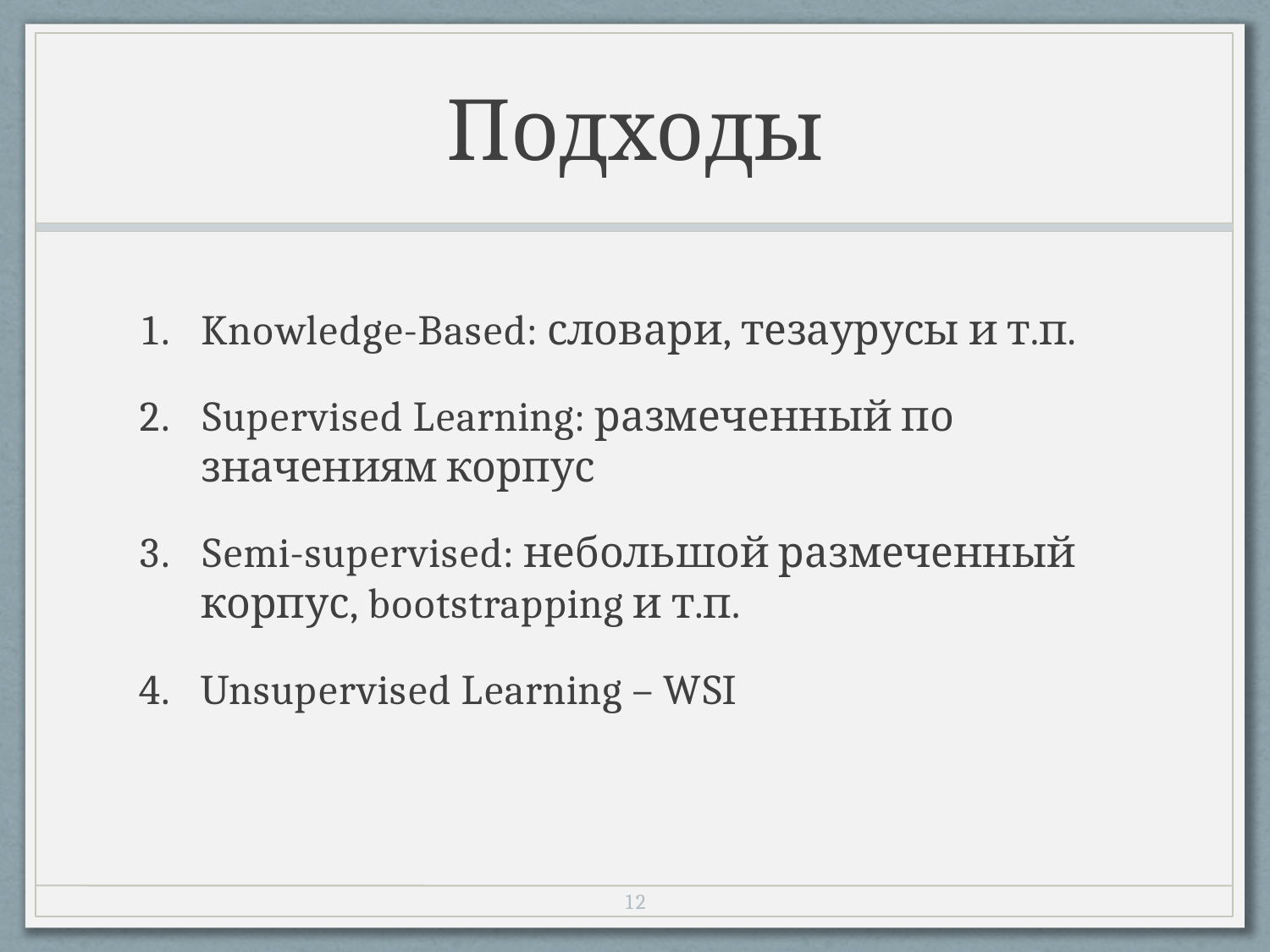

# Подходы
Knowledge-Based: словари, тезаурусы и т.п.
Supervised Learning: размеченный по значениям корпус
Semi-supervised: небольшой размеченный корпус, bootstrapping и т.п.
Unsupervised Learning – WSI
12